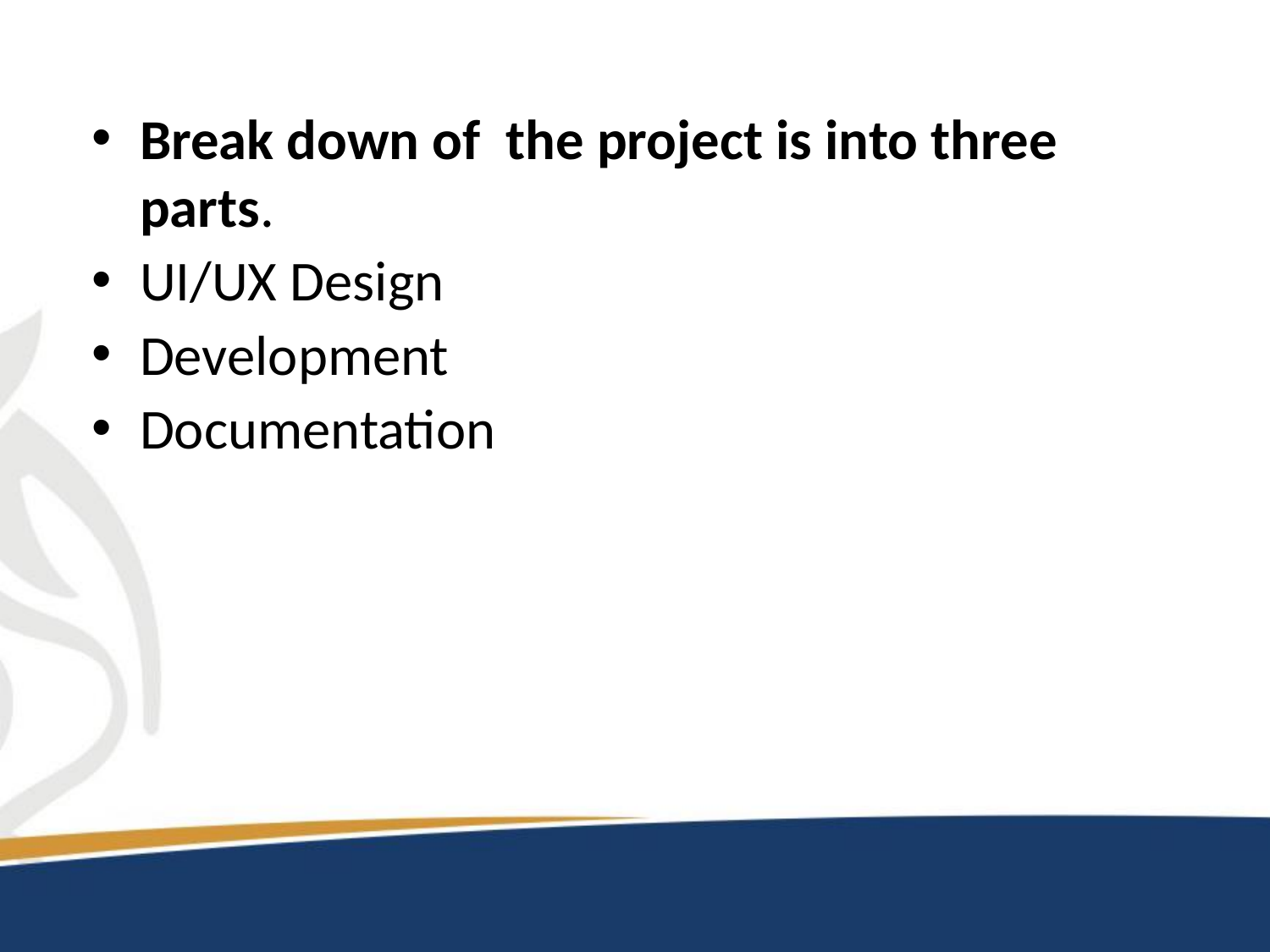

Break down of  the project is into three parts.
UI/UX Design
Development
Documentation